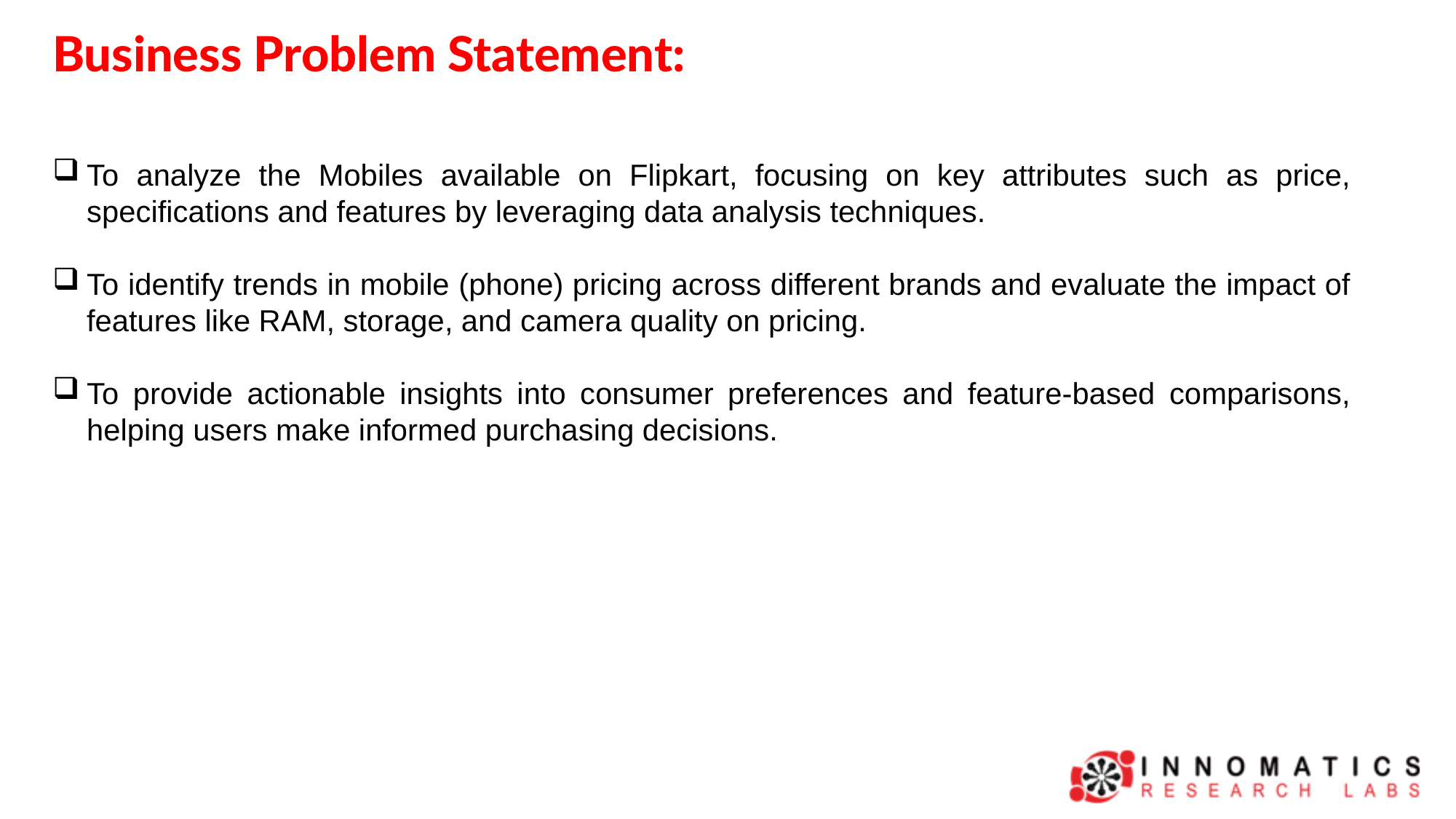

Business Problem Statement:
To analyze the Mobiles available on Flipkart, focusing on key attributes such as price, specifications and features by leveraging data analysis techniques.

To identify trends in mobile (phone) pricing across different brands and evaluate the impact of features like RAM, storage, and camera quality on pricing.

To provide actionable insights into consumer preferences and feature-based comparisons, helping users make informed purchasing decisions.